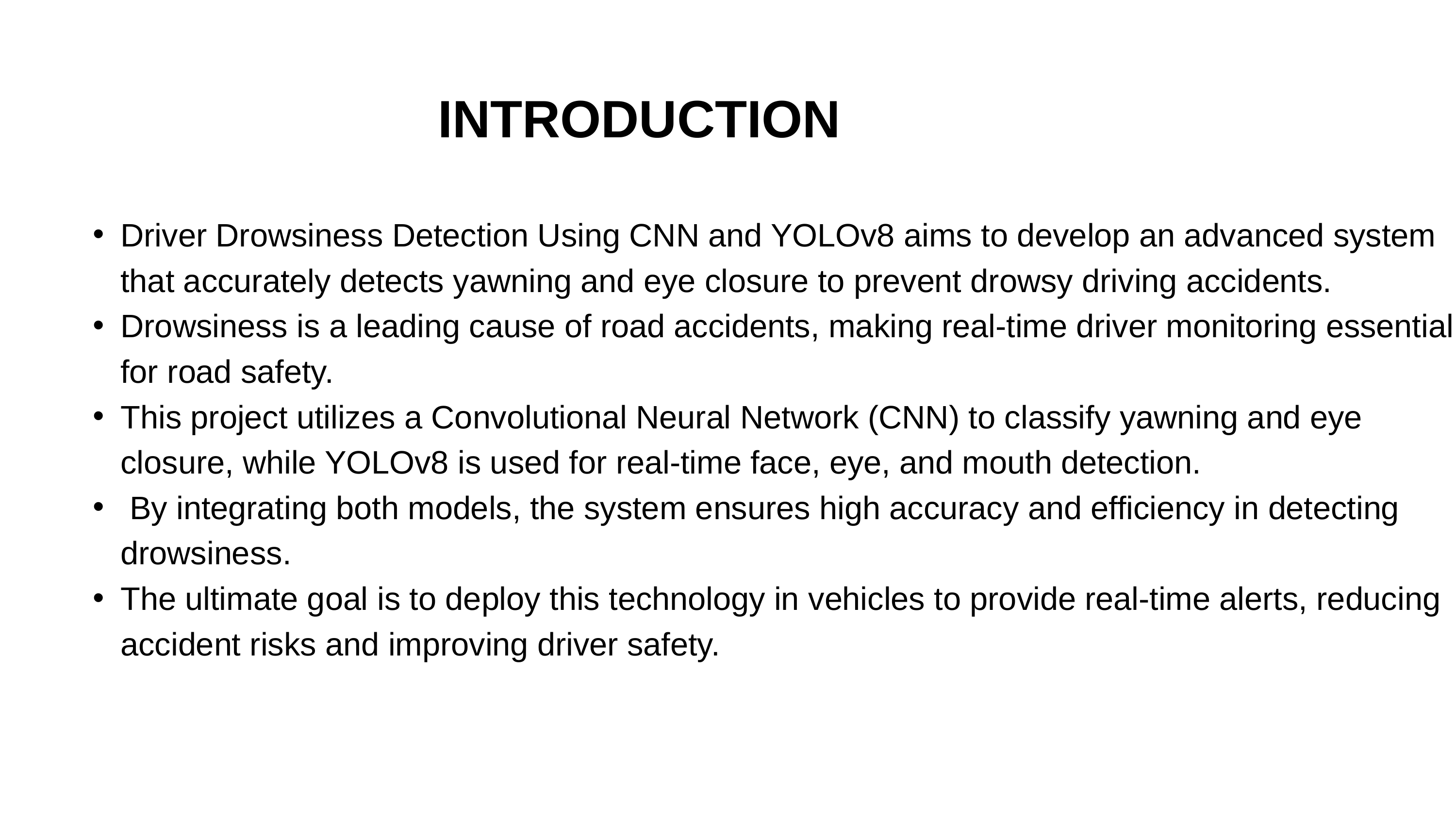

INTRODUCTION
Driver Drowsiness Detection Using CNN and YOLOv8 aims to develop an advanced system that accurately detects yawning and eye closure to prevent drowsy driving accidents.
Drowsiness is a leading cause of road accidents, making real-time driver monitoring essential for road safety.
This project utilizes a Convolutional Neural Network (CNN) to classify yawning and eye closure, while YOLOv8 is used for real-time face, eye, and mouth detection.
 By integrating both models, the system ensures high accuracy and efficiency in detecting drowsiness.
The ultimate goal is to deploy this technology in vehicles to provide real-time alerts, reducing accident risks and improving driver safety.